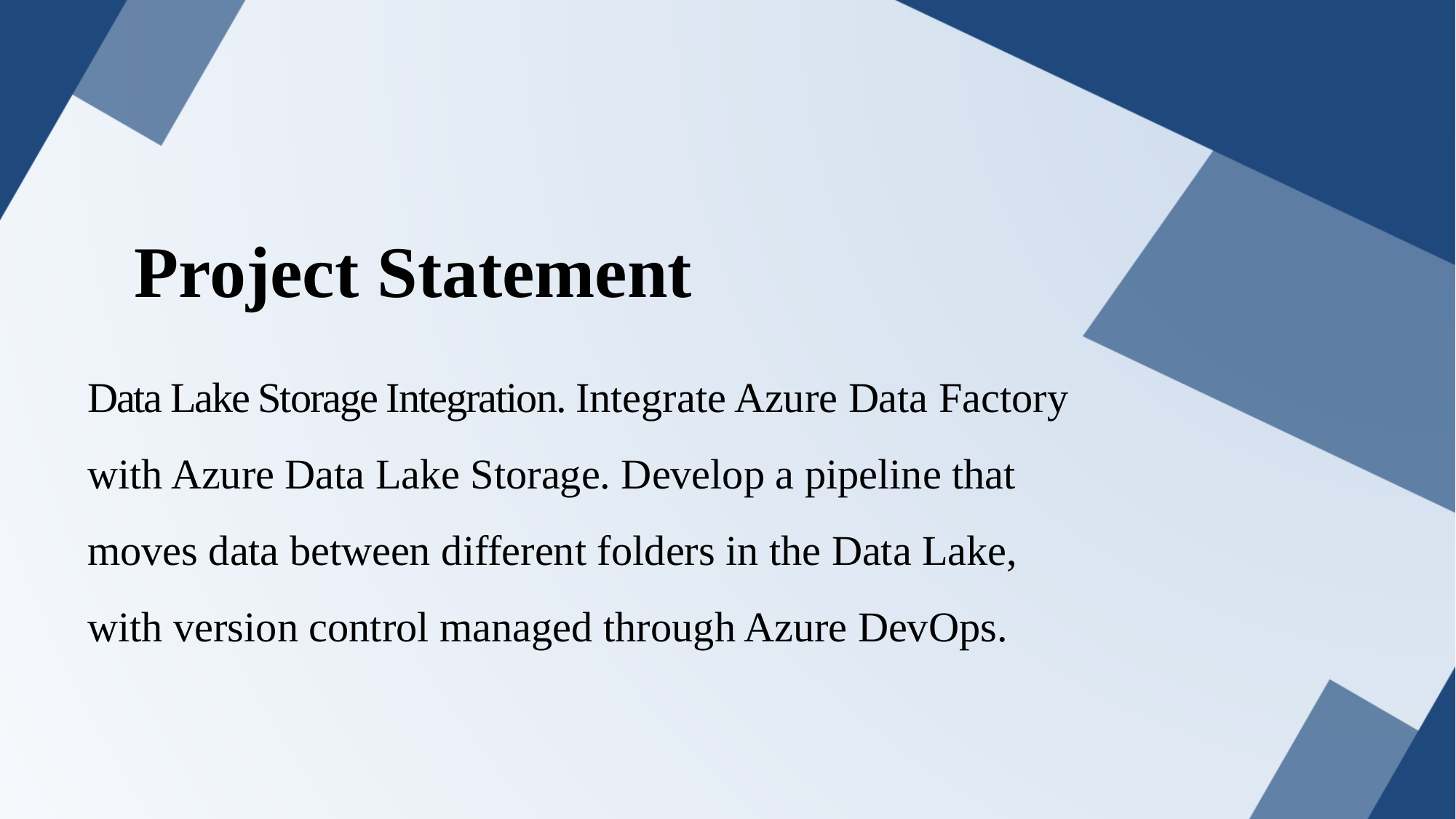

Project Statement
Data Lake Storage Integration. Integrate Azure Data Factory with Azure Data Lake Storage. Develop a pipeline that moves data between different folders in the Data Lake, with version control managed through Azure DevOps.